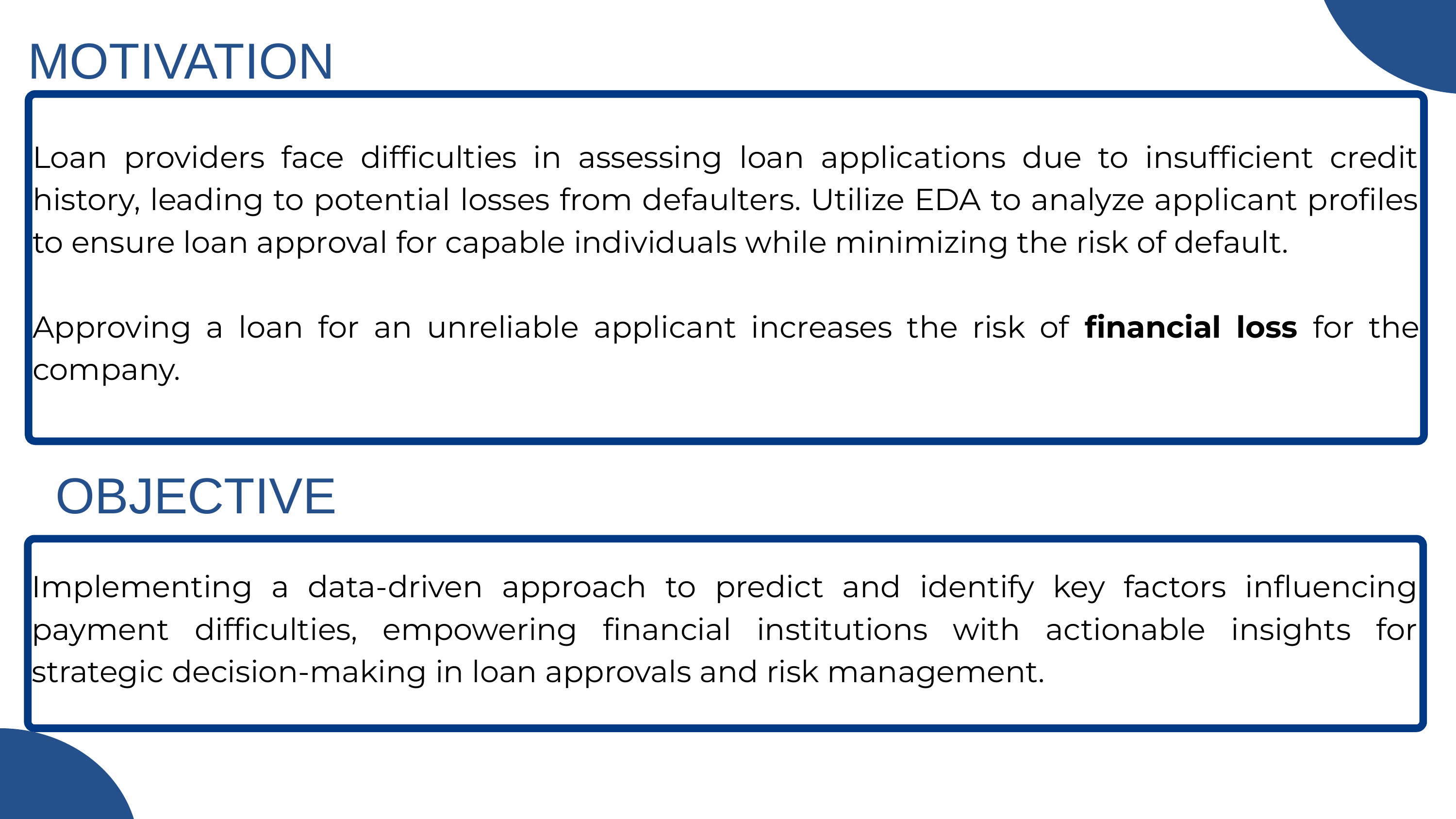

MOTIVATION

Loan providers face difficulties in assessing loan applications due to insufficient credit history, leading to potential losses from defaulters. Utilize EDA to analyze applicant profiles to ensure loan approval for capable individuals while minimizing the risk of default.

Approving a loan for an unreliable applicant increases the risk of financial loss for the company.
OBJECTIVE

Implementing a data-driven approach to predict and identify key factors influencing payment difficulties, empowering financial institutions with actionable insights for strategic decision-making in loan approvals and risk management.